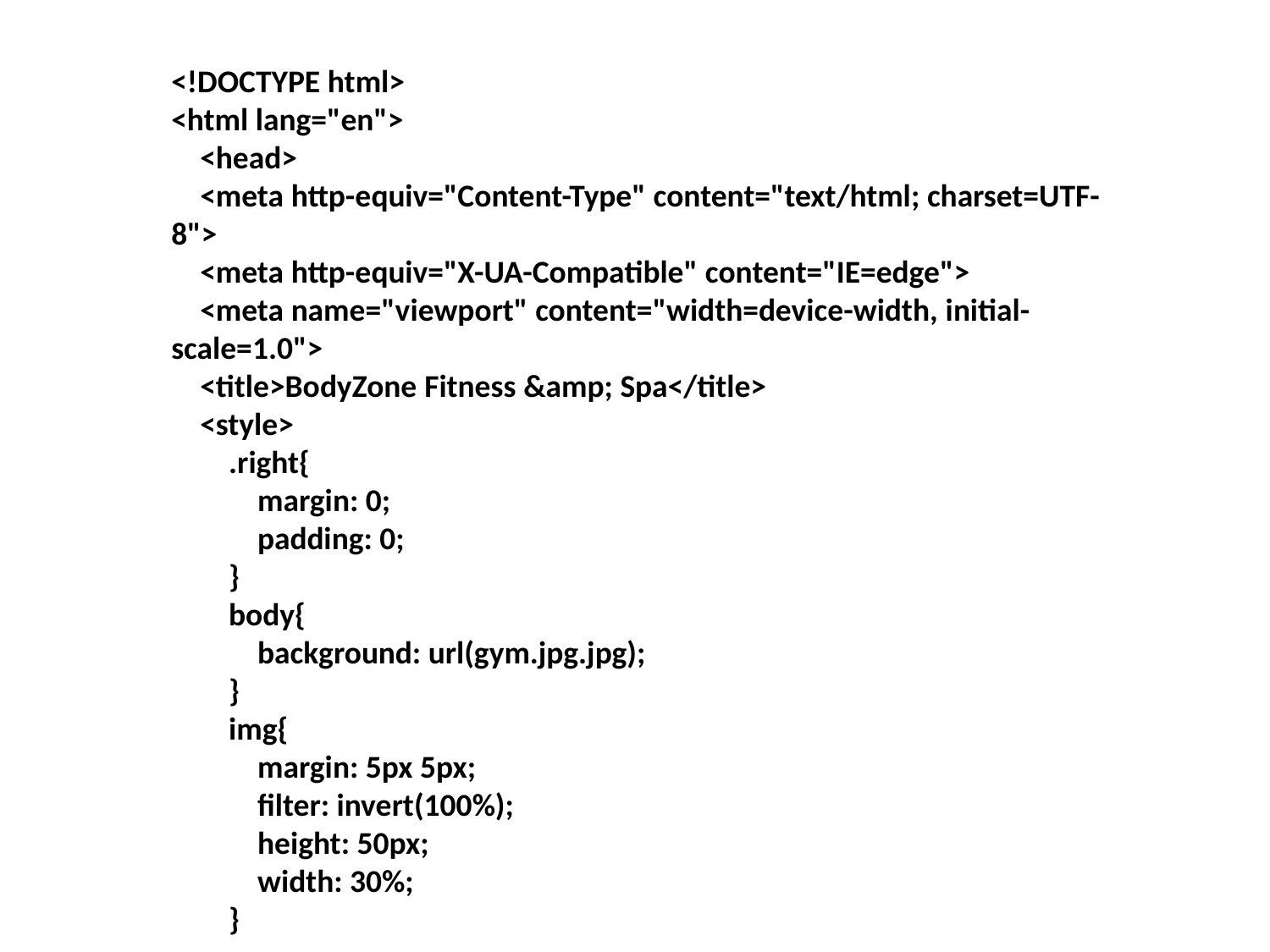

<!DOCTYPE html>
<html lang="en">
    <head>
    <meta http-equiv="Content-Type" content="text/html; charset=UTF-8">
    <meta http-equiv="X-UA-Compatible" content="IE=edge">
    <meta name="viewport" content="width=device-width, initial-scale=1.0">
    <title>BodyZone Fitness &amp; Spa</title>
    <style>
        .right{
            margin: 0;
            padding: 0;
        }
        body{
            background: url(gym.jpg.jpg);
        }
        img{
            margin: 5px 5px;
            filter: invert(100%);
            height: 50px;
            width: 30%;
        }